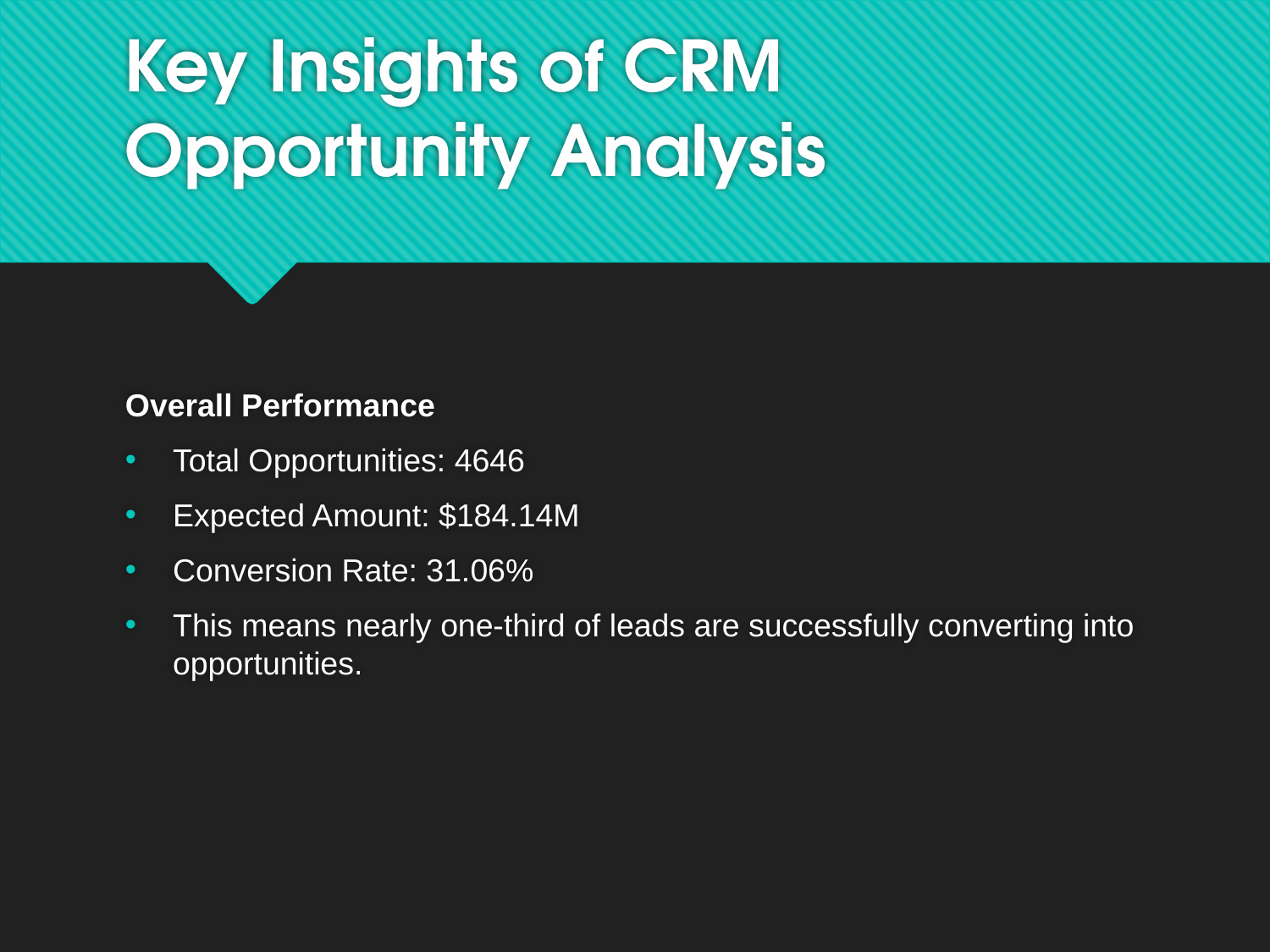

# Key Insights of CRM Opportunity Analysis
Overall Performance
Total Opportunities: 4646
Expected Amount: $184.14M
Conversion Rate: 31.06%
This means nearly one-third of leads are successfully converting into opportunities.